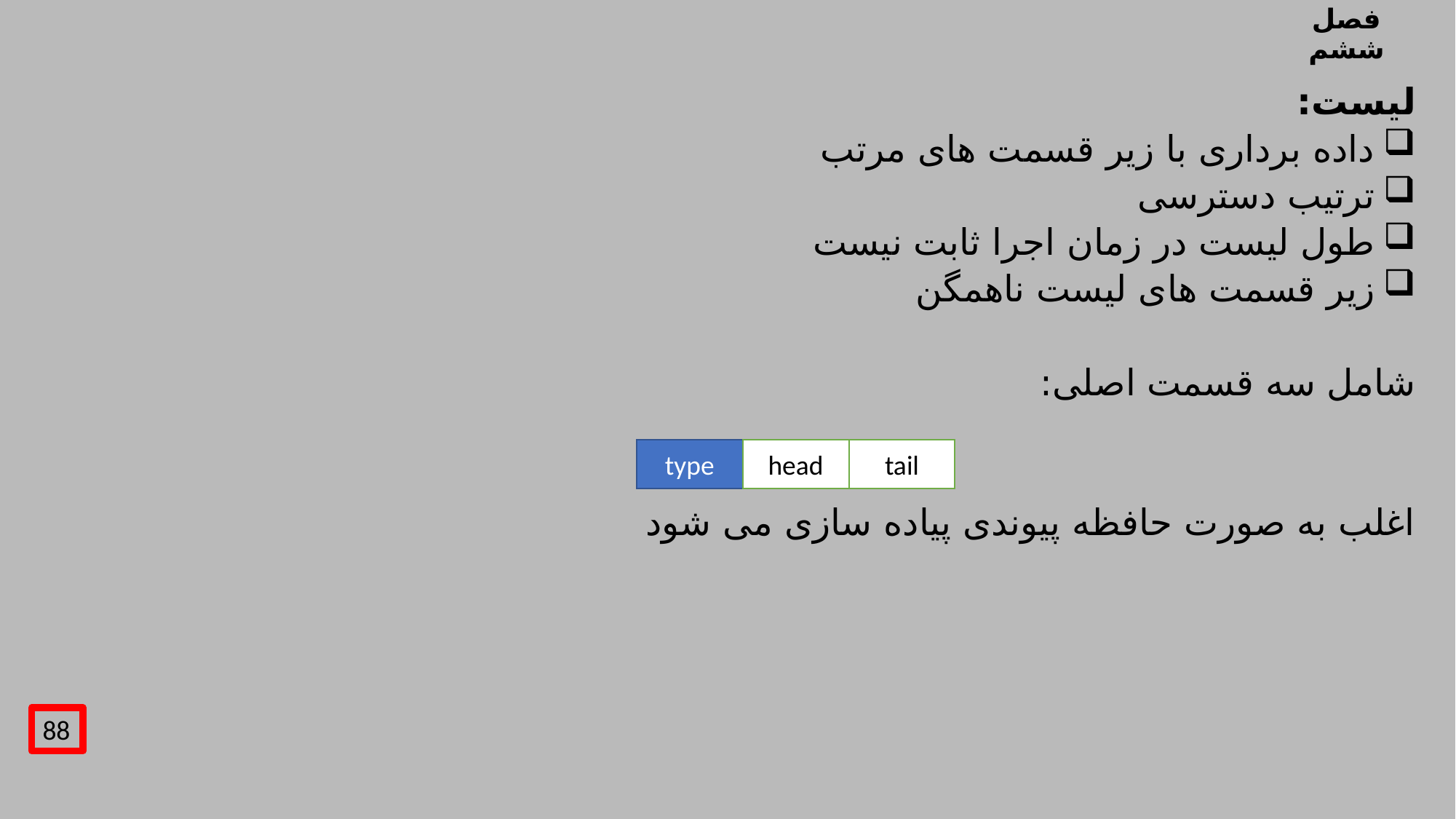

# فصل ششم
لیست:
داده برداری با زیر قسمت های مرتب
ترتیب دسترسی
طول لیست در زمان اجرا ثابت نیست
زیر قسمت های لیست ناهمگن

شامل سه قسمت اصلی:

اغلب به صورت حافظه پیوندی پیاده سازی می شود
type
head
tail
88